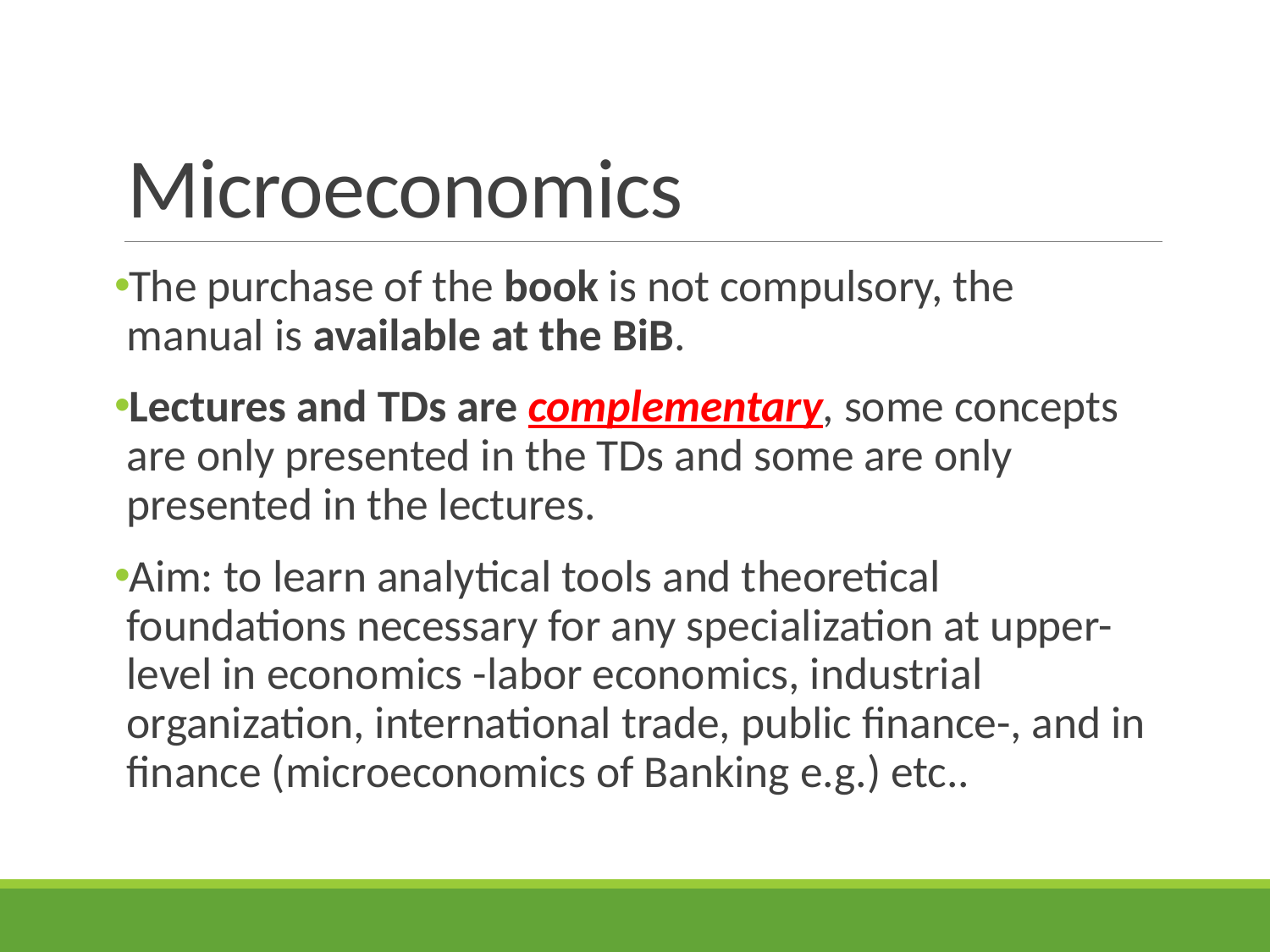

# Microeconomics
The purchase of the book is not compulsory, the manual is available at the BiB.
Lectures and TDs are complementary, some concepts are only presented in the TDs and some are only presented in the lectures.
Aim: to learn analytical tools and theoretical foundations necessary for any specialization at upper-level in economics -labor economics, industrial organization, international trade, public finance-, and in finance (microeconomics of Banking e.g.) etc..